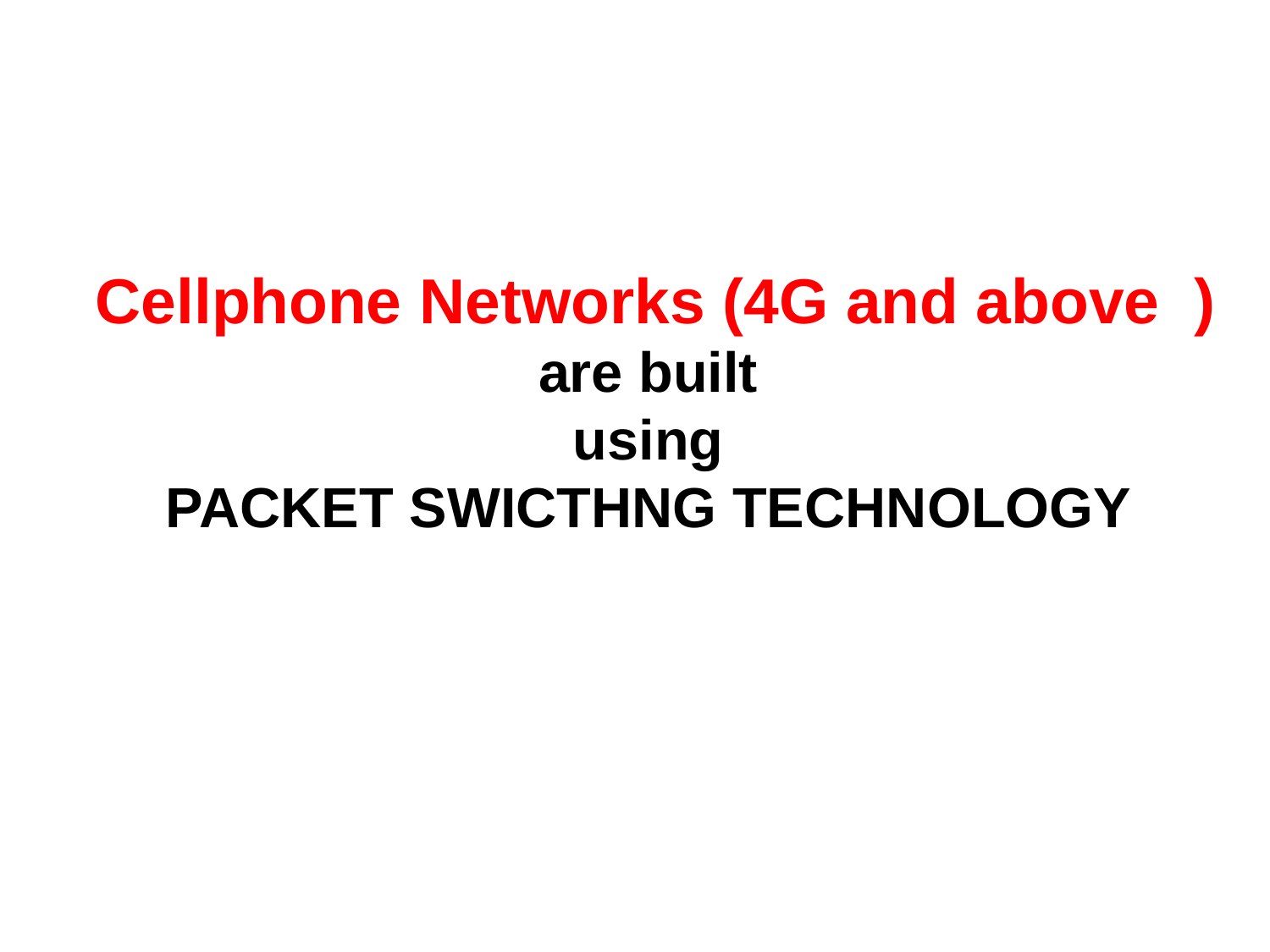

Cellphone Networks (4G and above  ) are built
using
PACKET SWICTHNG TECHNOLOGY